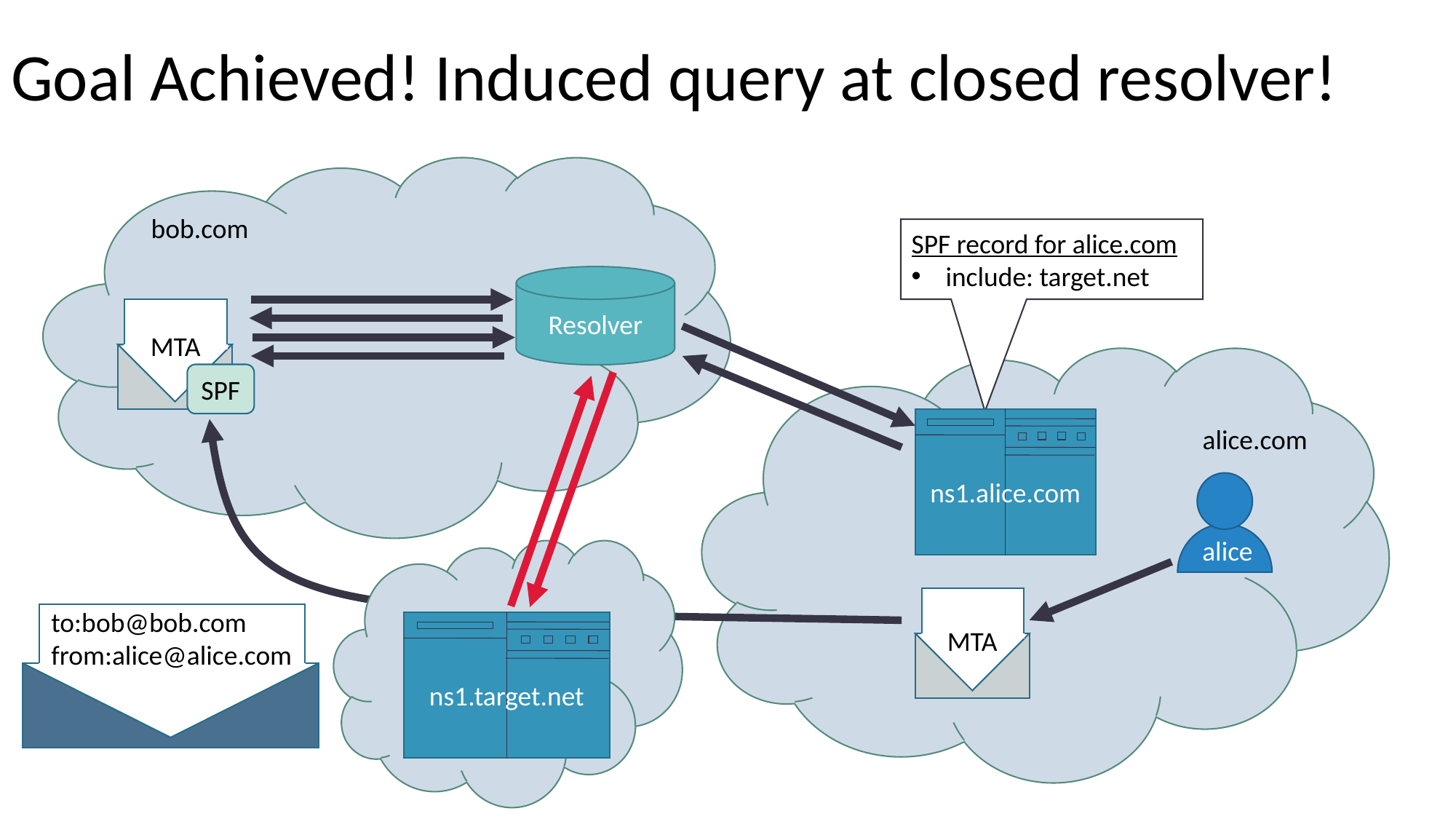

# Goal Achieved! Induced query at closed resolver!

bob.com
SPF record for alice.com
include: target.net
Resolver

MTA

SPF

ns1.alice.com
alice.com

alice

MTA

to:bob@bob.com
from:alice@alice.com

ns1.target.net